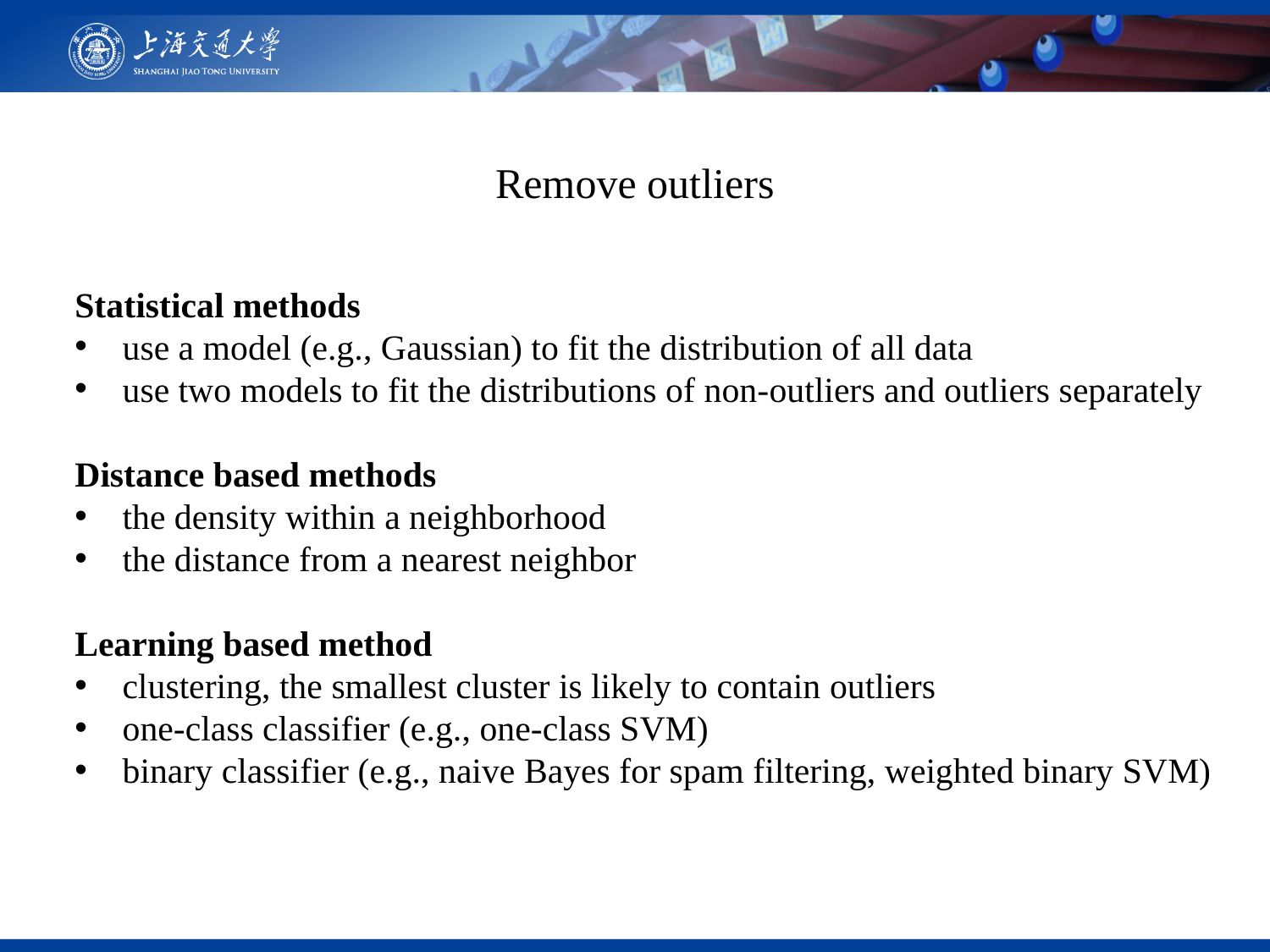

Remove outliers
Statistical methods
use a model (e.g., Gaussian) to fit the distribution of all data
use two models to fit the distributions of non-outliers and outliers separately

Distance based methods
the density within a neighborhood
the distance from a nearest neighbor

Learning based method
clustering, the smallest cluster is likely to contain outliers
one-class classifier (e.g., one-class SVM)
binary classifier (e.g., naive Bayes for spam filtering, weighted binary SVM)